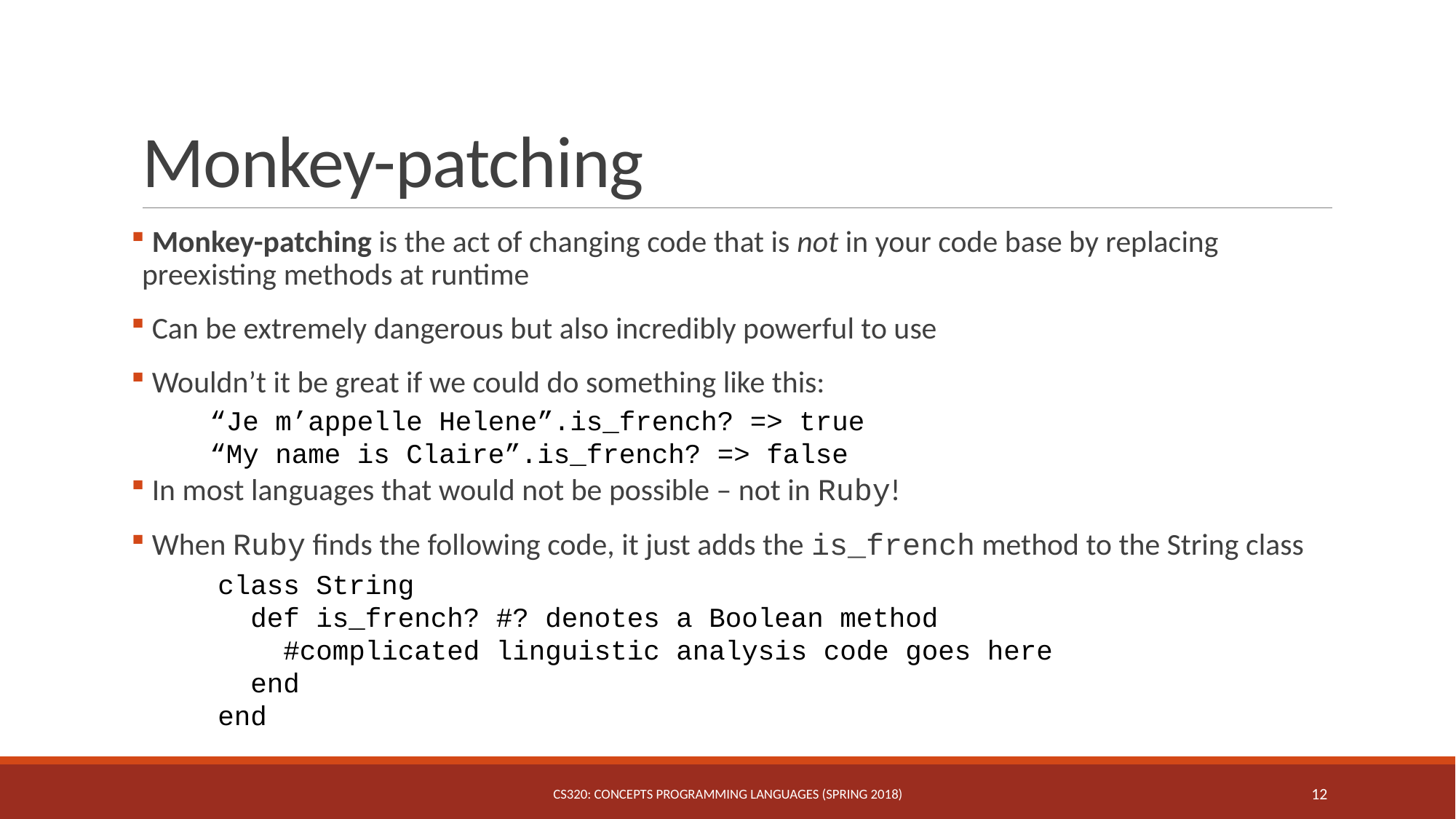

# Monkey-patching
 Monkey-patching is the act of changing code that is not in your code base by replacing preexisting methods at runtime
 Can be extremely dangerous but also incredibly powerful to use
 Wouldn’t it be great if we could do something like this:

 In most languages that would not be possible – not in Ruby!
 When Ruby finds the following code, it just adds the is_french method to the String class

“Je m’appelle Helene”.is_french? => true
“My name is Claire”.is_french? => false
    class String
      def is_french? #? denotes a Boolean method
        #complicated linguistic analysis code goes here
      end
    end

CS320: Concepts Programming Languages (Spring 2018)
12